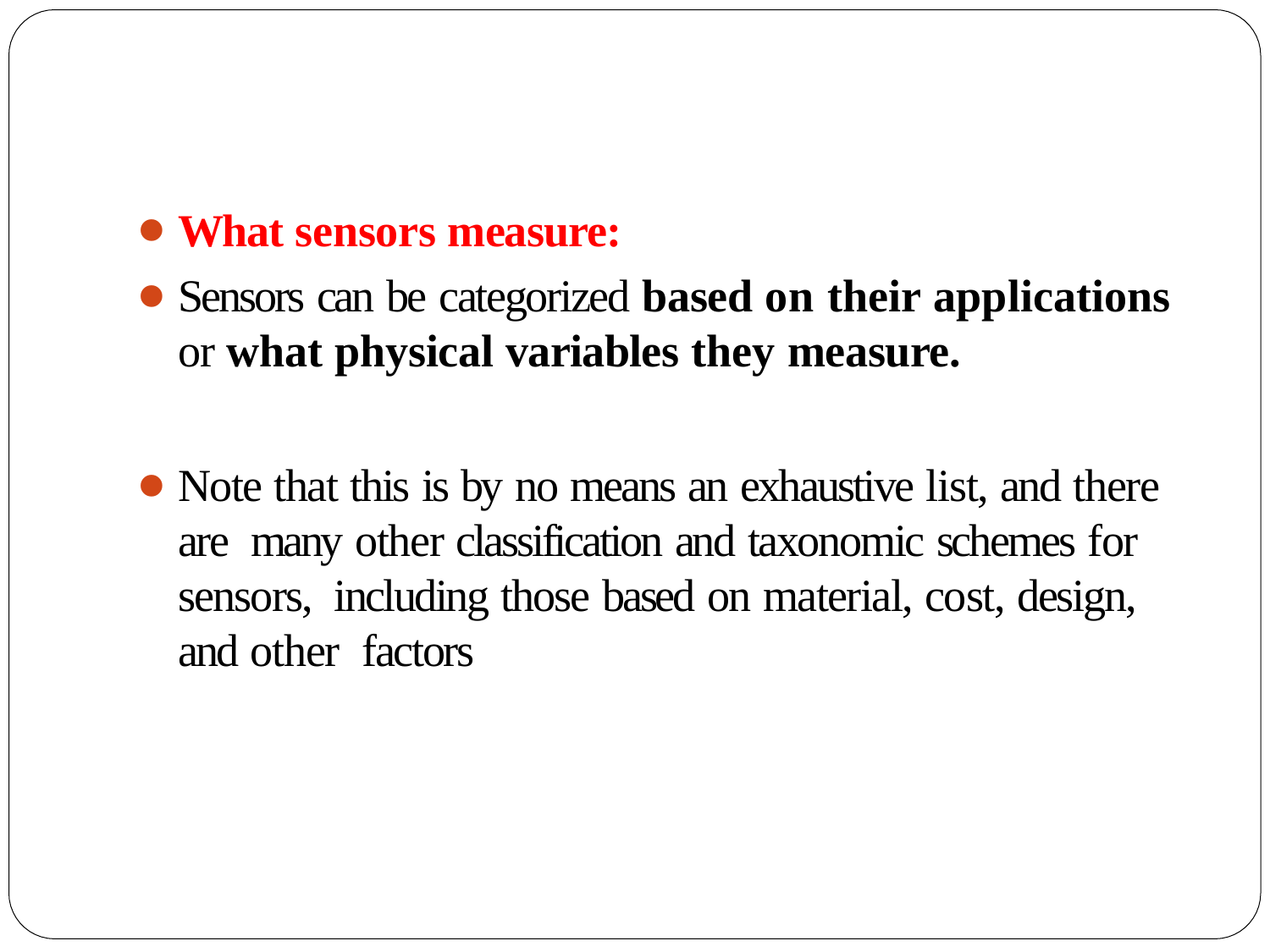

What sensors measure:
Sensors can be categorized based on their applications
or what physical variables they measure.

Note that this is by no means an exhaustive list, and there are  many other classification and taxonomic schemes for sensors,  including those based on material, cost, design, and other  factors